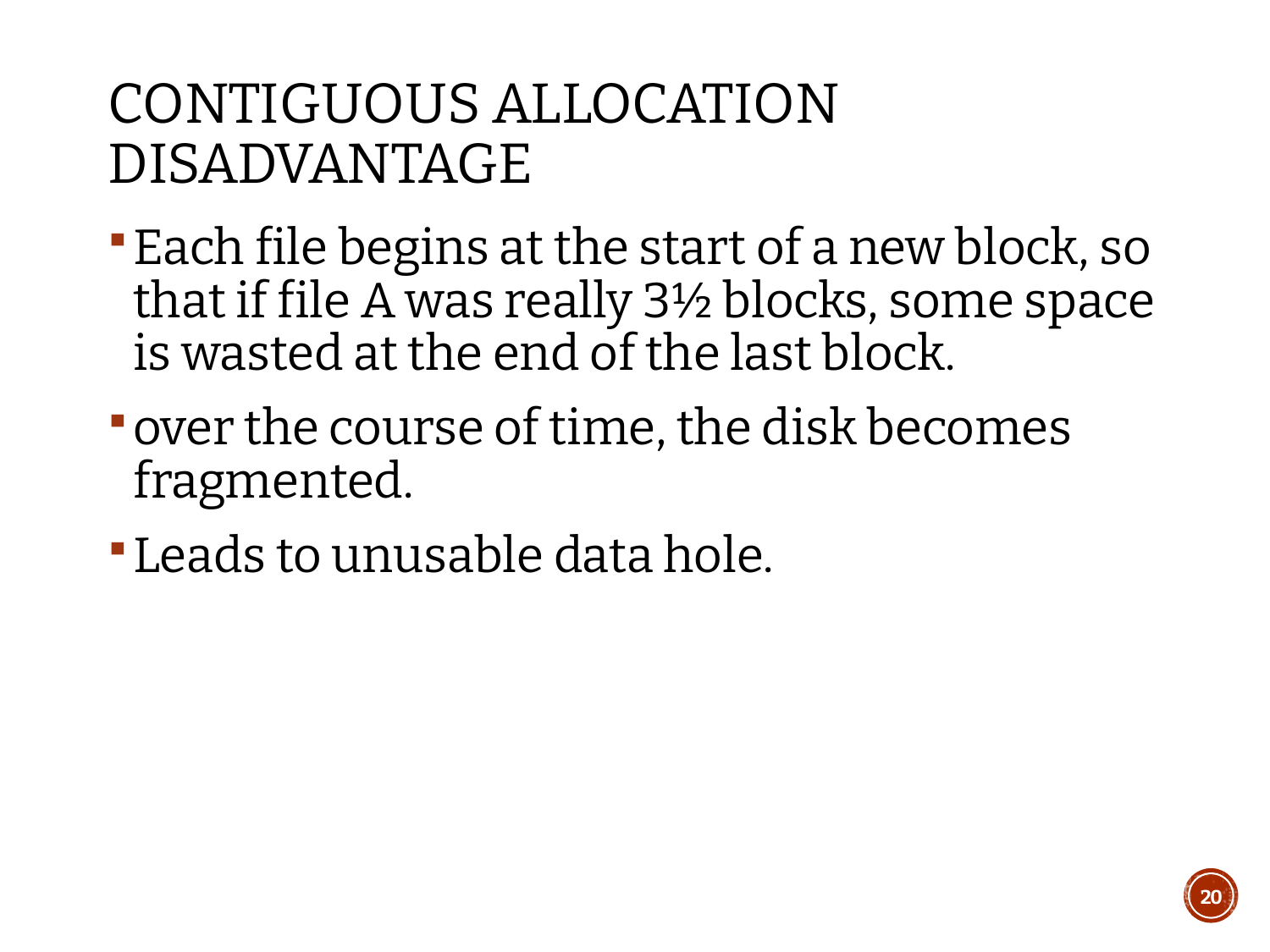

# Contiguous Allocation DISadvantage
Each file begins at the start of a new block, so that if file A was really 3½ blocks, some space is wasted at the end of the last block.
over the course of time, the disk becomes fragmented.
Leads to unusable data hole.

20